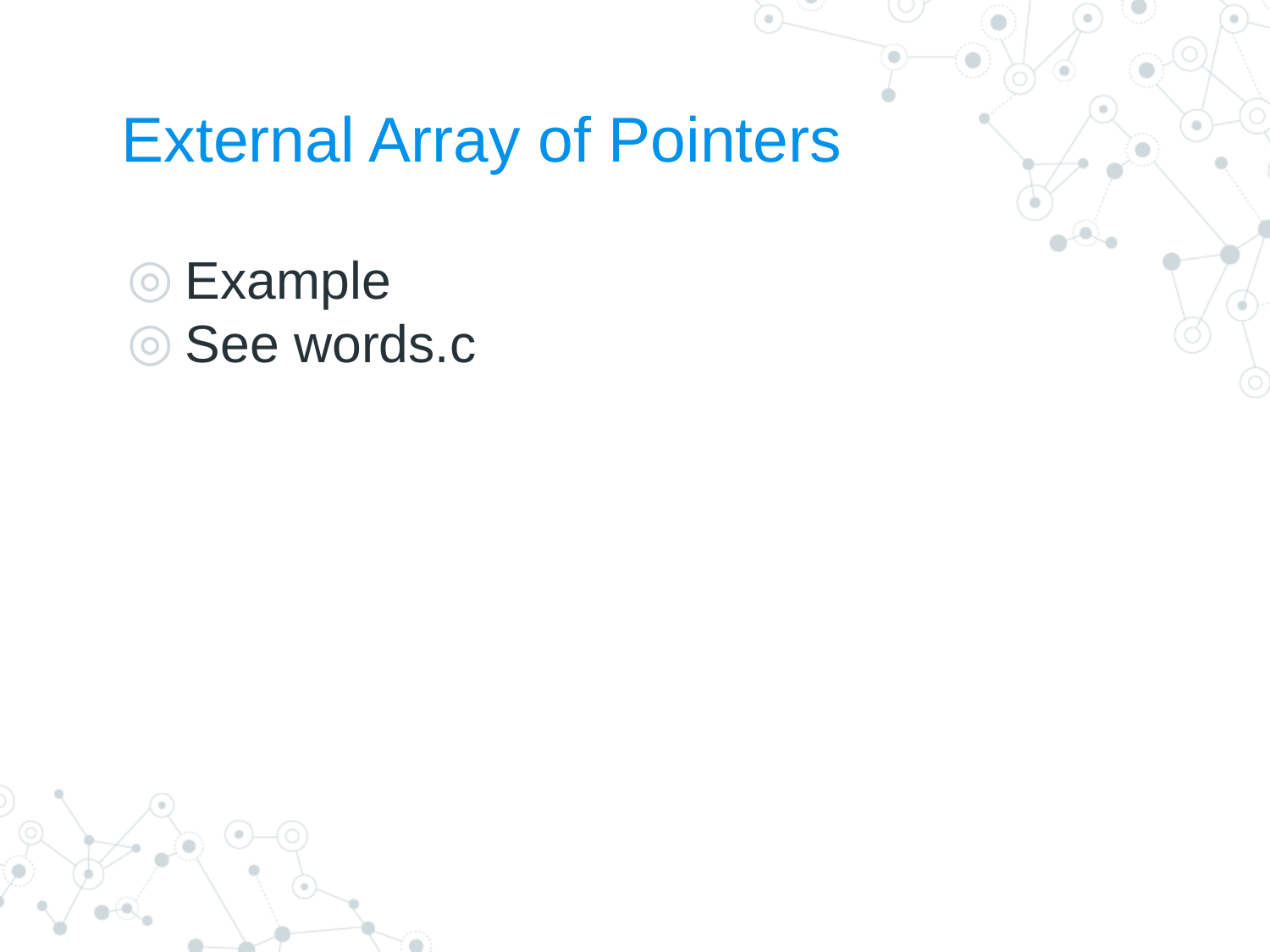

# External Array of Pointers
Example
See words.c